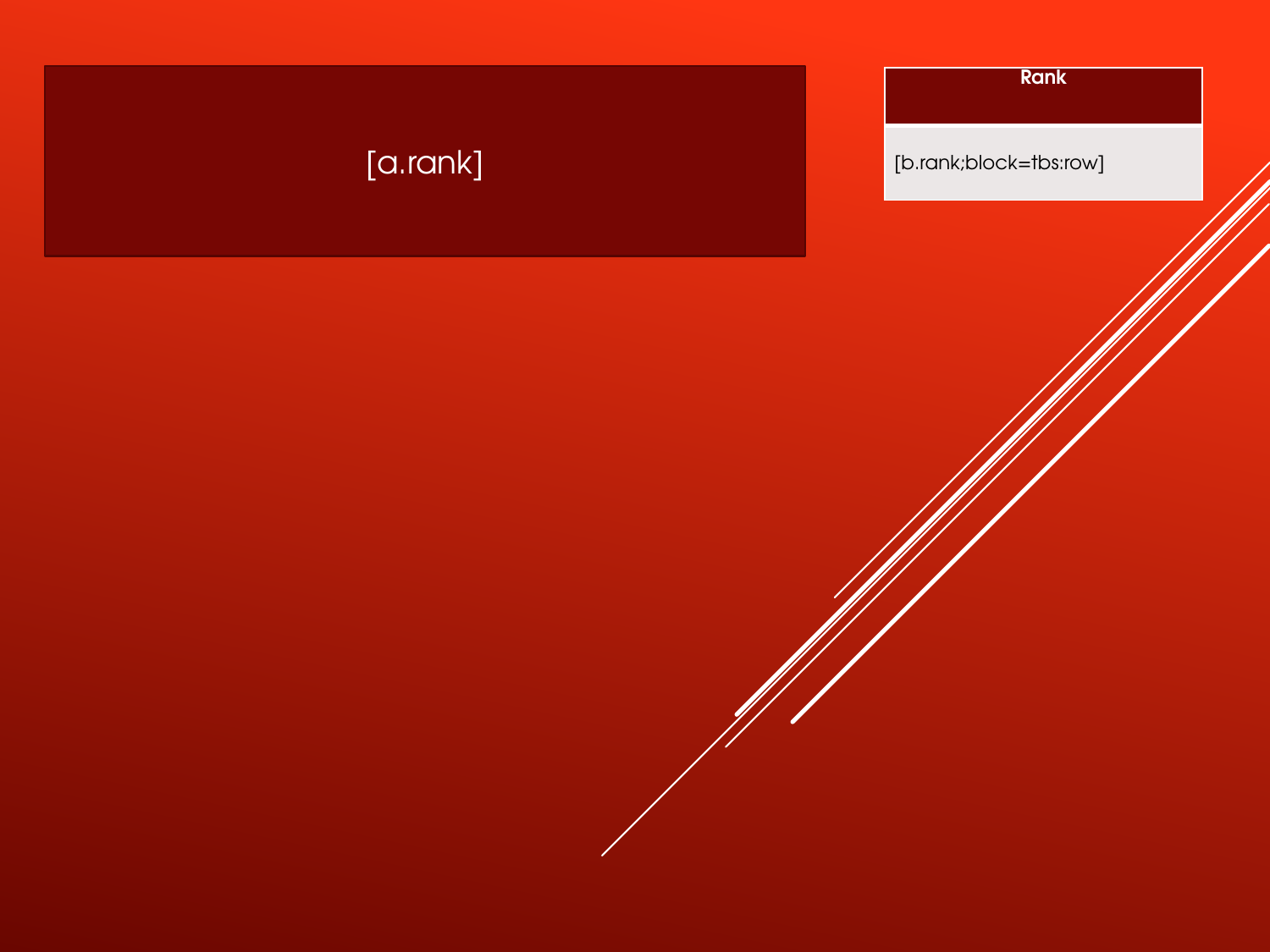

[a.rank]
| Rank |
| --- |
| [b.rank;block=tbs:row] |